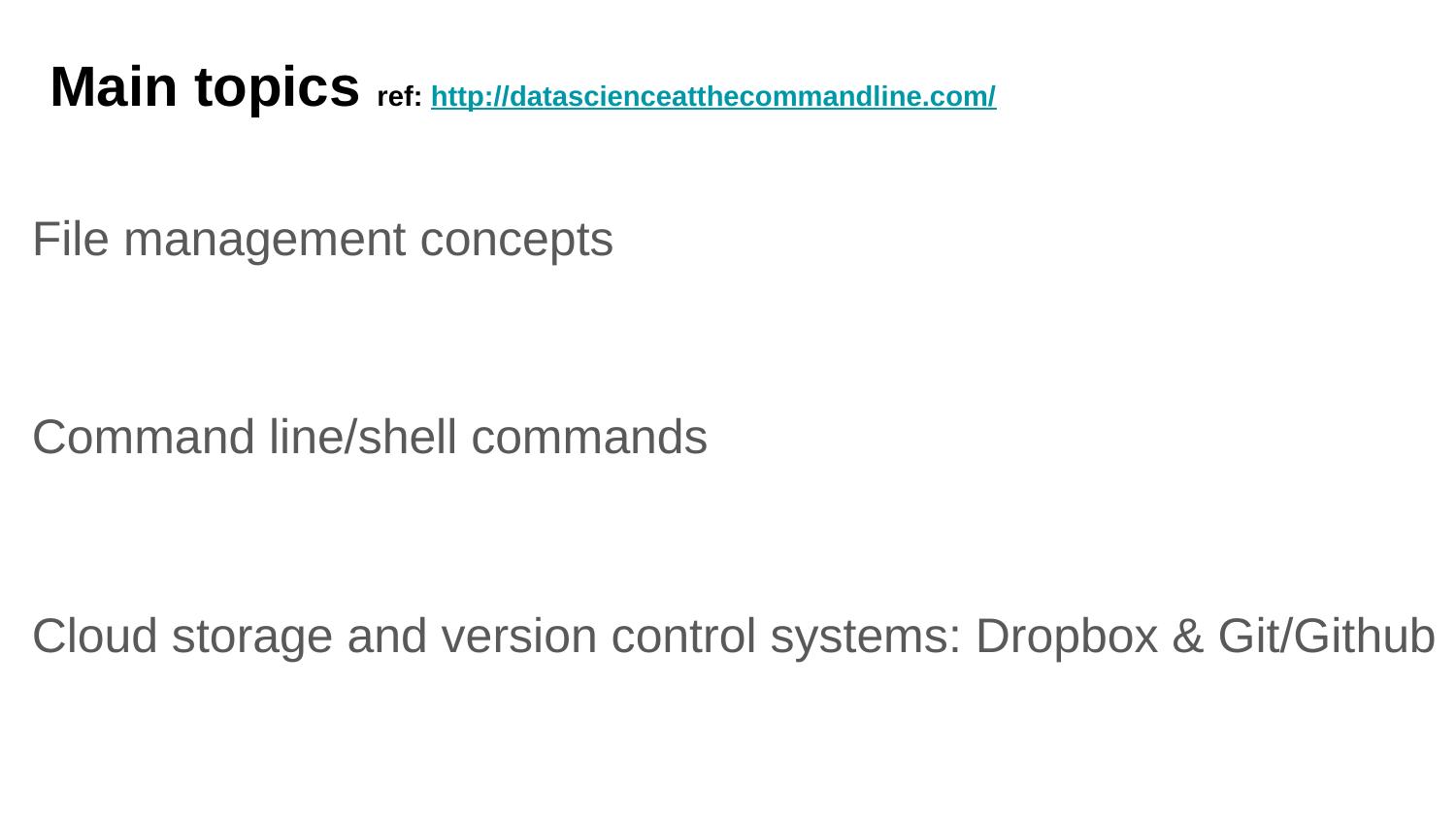

# Main topics ref: http://datascienceatthecommandline.com/

File management concepts

Command line/shell commands

Cloud storage and version control systems: Dropbox & Git/Github